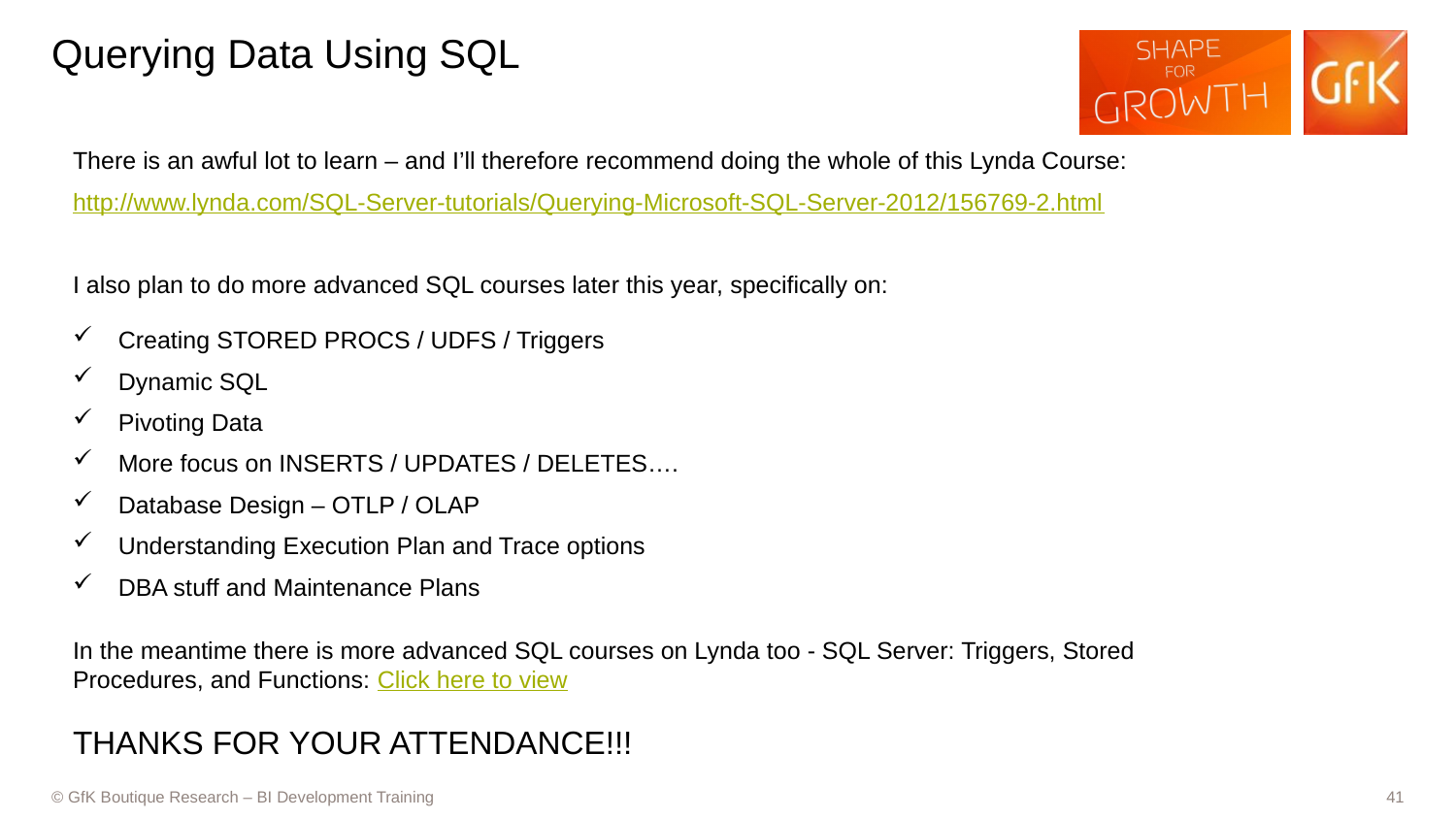

# Querying Data Using SQL

There is an awful lot to learn – and I’ll therefore recommend doing the whole of this Lynda Course:
http://www.lynda.com/SQL-Server-tutorials/Querying-Microsoft-SQL-Server-2012/156769-2.html

I also plan to do more advanced SQL courses later this year, specifically on:

Creating STORED PROCS / UDFS / Triggers
Dynamic SQL
Pivoting Data
More focus on INSERTS / UPDATES / DELETES….
Database Design – OTLP / OLAP
Understanding Execution Plan and Trace options
DBA stuff and Maintenance Plans

In the meantime there is more advanced SQL courses on Lynda too - SQL Server: Triggers, Stored Procedures, and Functions: Click here to view

THANKS FOR YOUR ATTENDANCE!!!